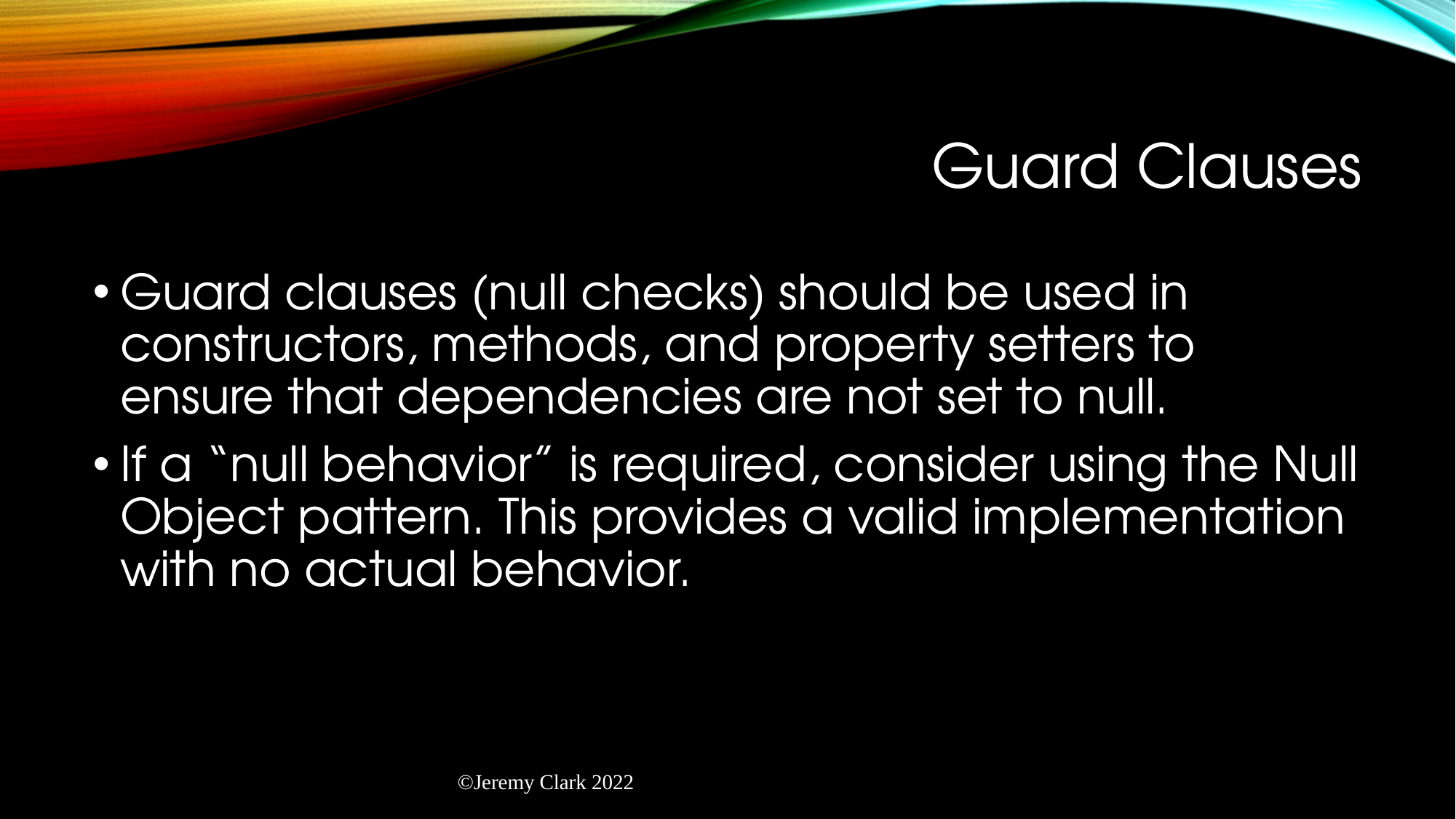

# Guard Clauses
Guard clauses (null checks) should be used in constructors, methods, and property setters to ensure that dependencies are not set to null.
If a “null behavior” is required, consider using the Null Object pattern. This provides a valid implementation with no actual behavior.

©Jeremy Clark 2022